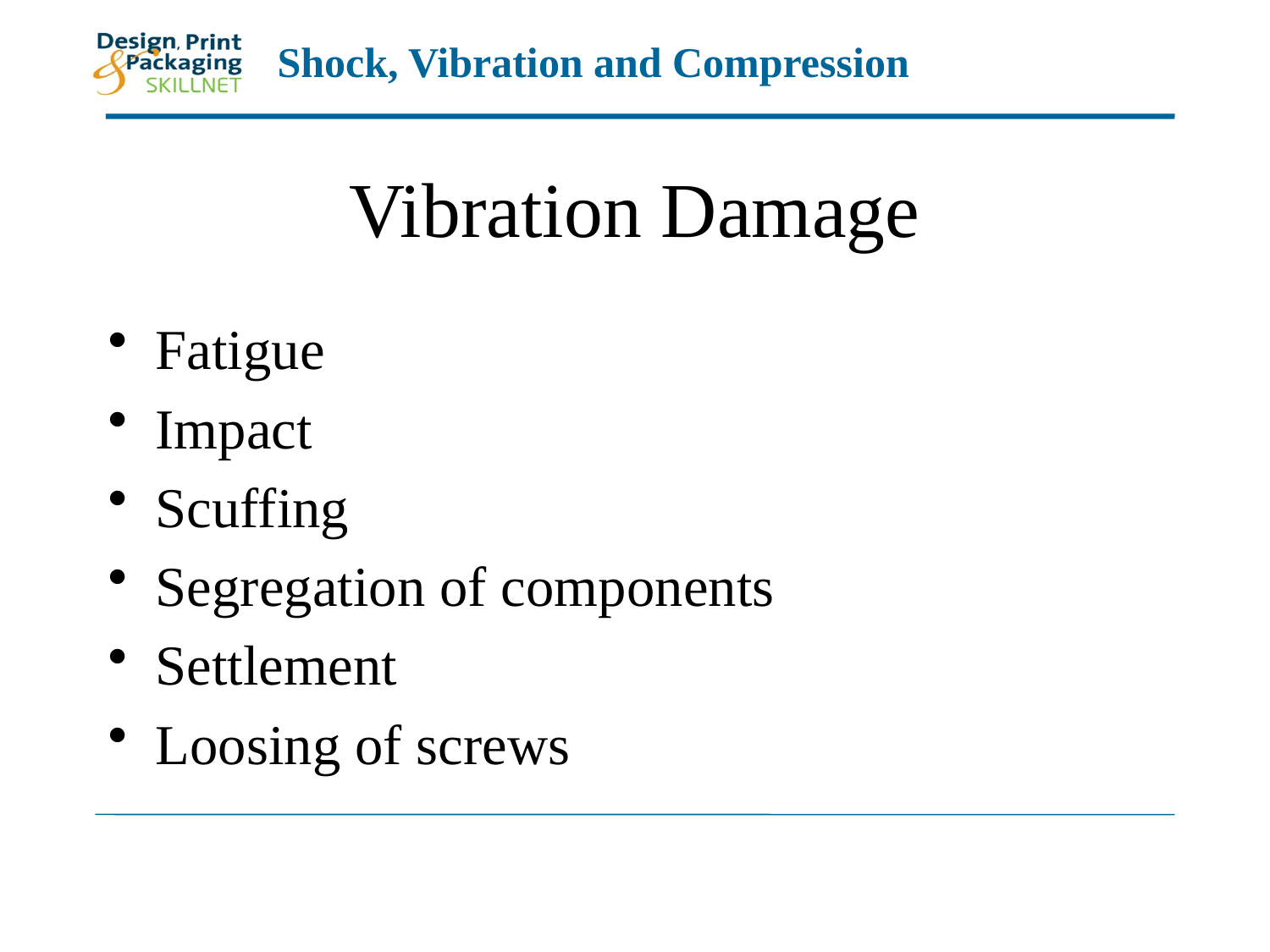

# Vibration Damage
Fatigue
Impact
Scuffing
Segregation of components
Settlement
Loosing of screws